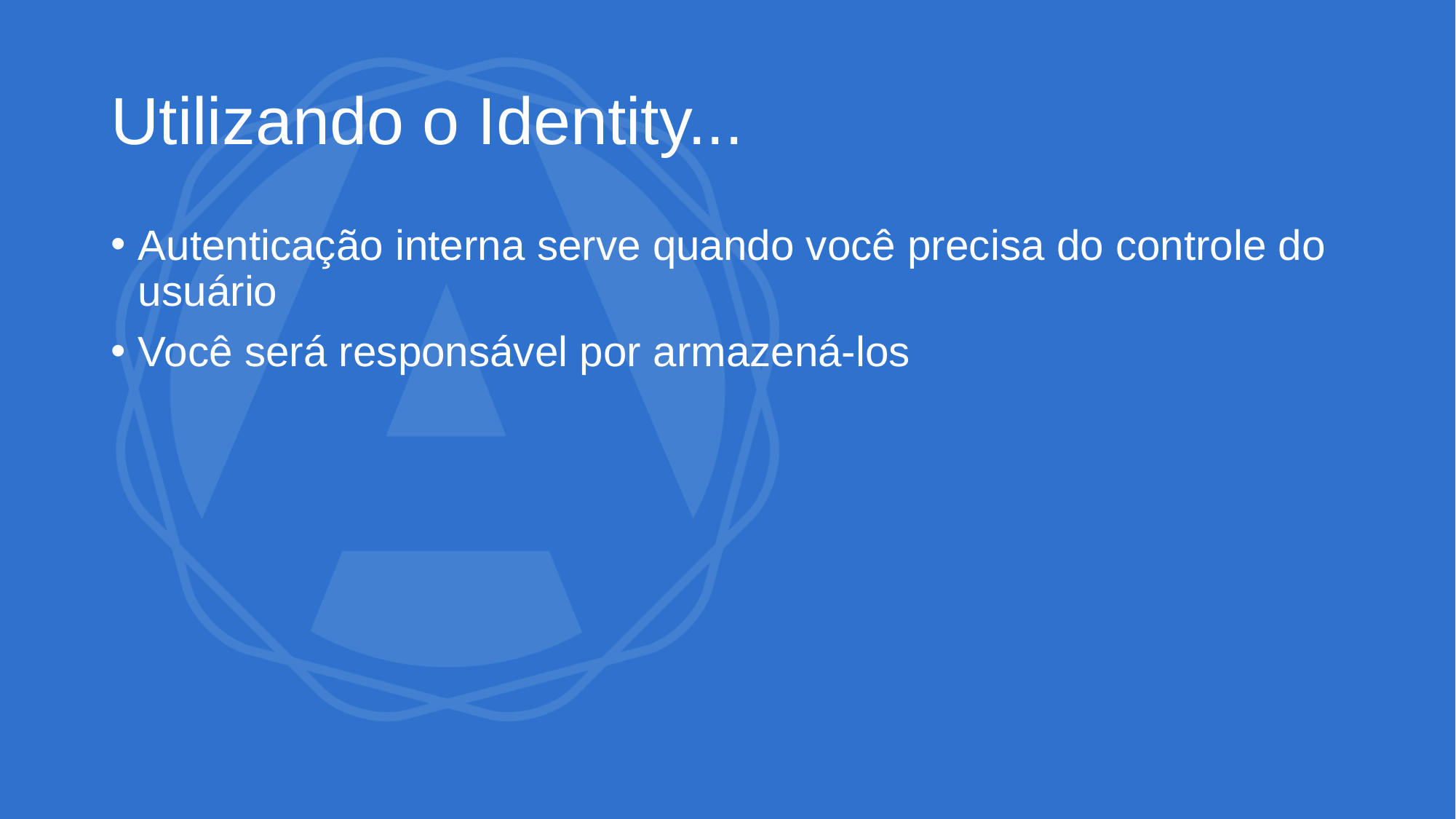

# Utilizando o Identity...
Autenticação interna serve quando você precisa do controle do usuário
Você será responsável por armazená-los